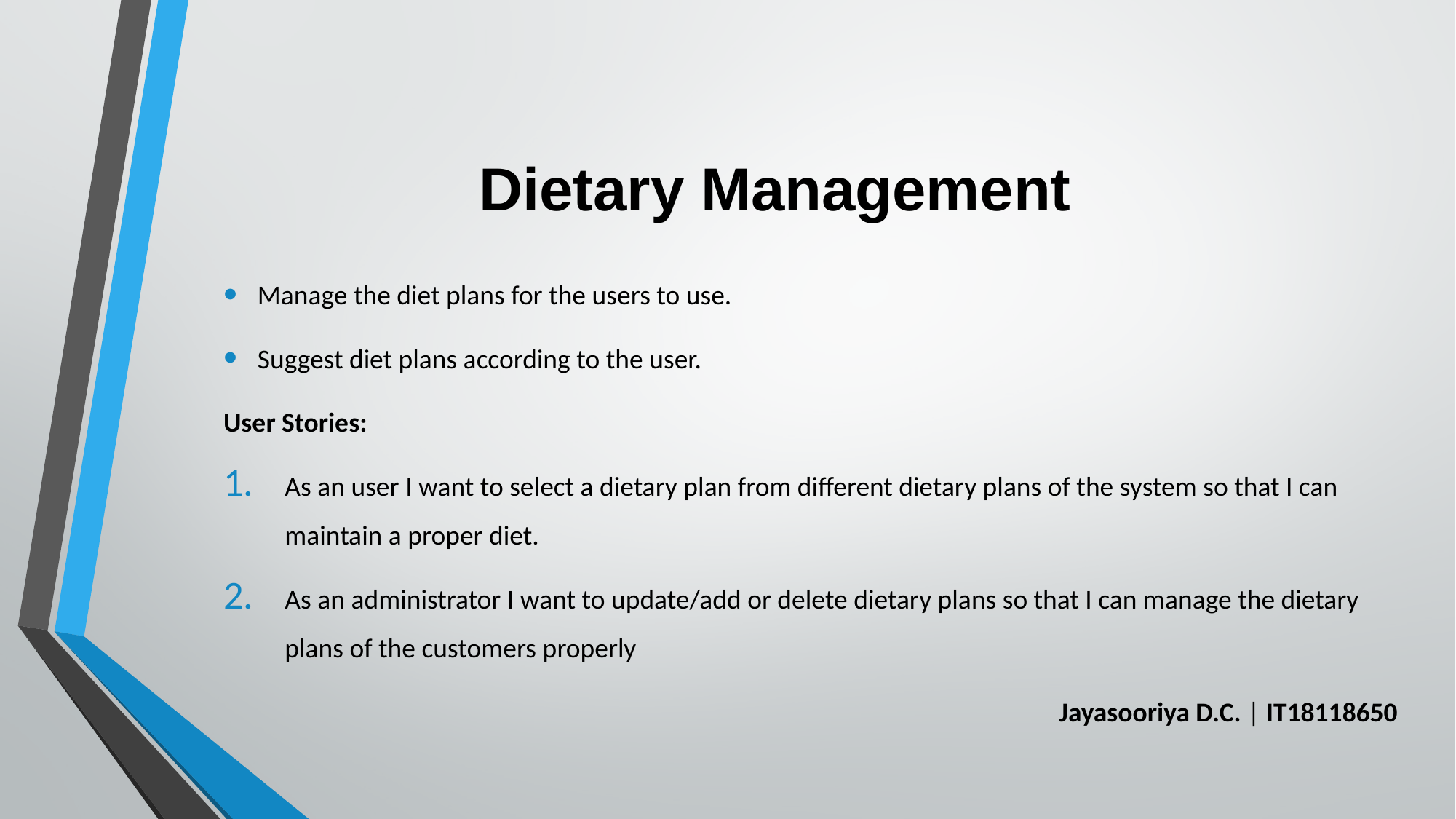

# Dietary Management
Manage the diet plans for the users to use.
Suggest diet plans according to the user.
User Stories:
As an user I want to select a dietary plan from different dietary plans of the system so that I can maintain a proper diet.
As an administrator I want to update/add or delete dietary plans so that I can manage the dietary plans of the customers properly
Jayasooriya D.C. | IT18118650